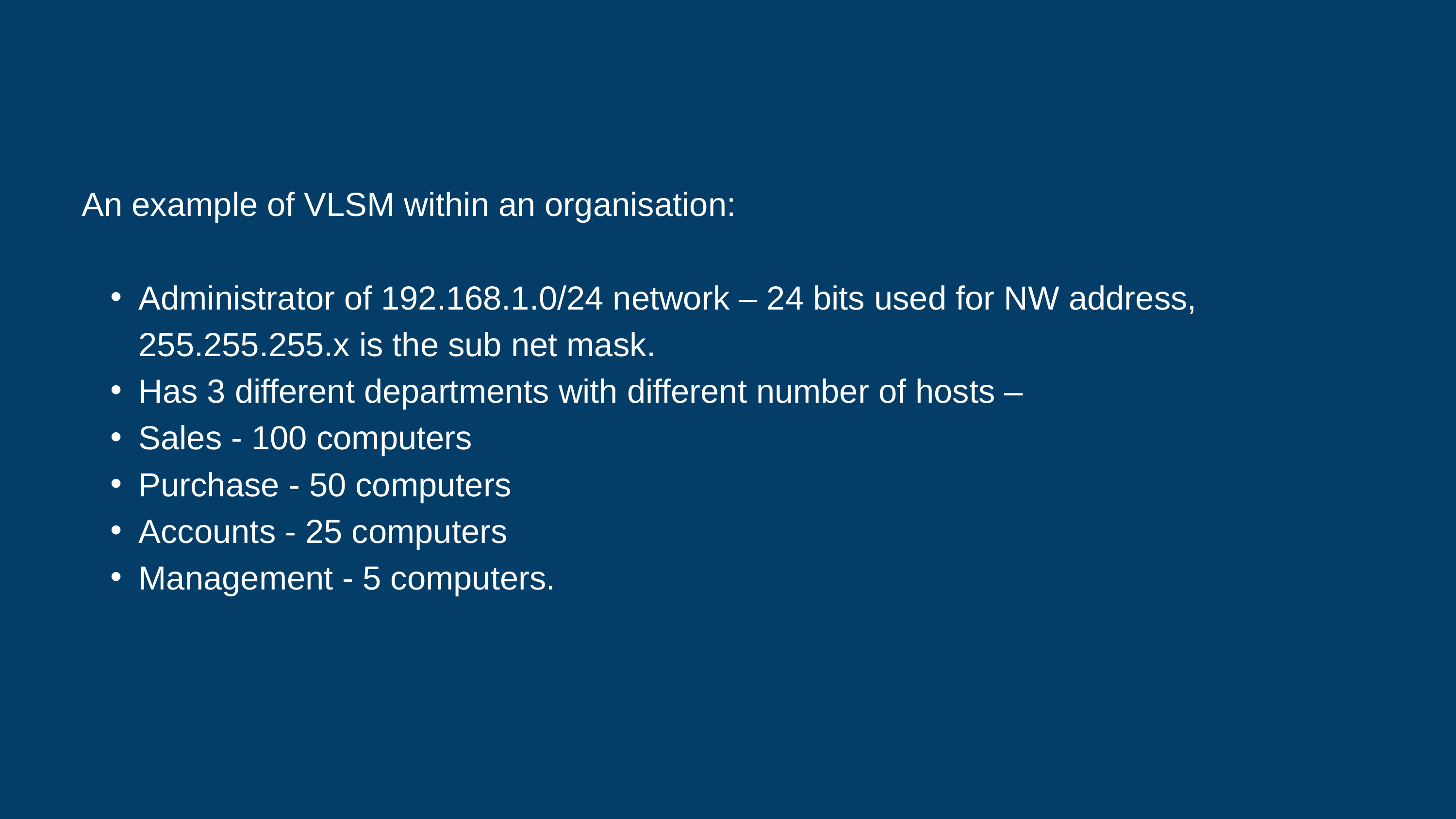

An example of VLSM within an organisation:

Administrator of 192.168.1.0/24 network – 24 bits used for NW address, 255.255.255.x is the sub net mask.
Has 3 different departments with different number of hosts –
Sales - 100 computers
Purchase - 50 computers
Accounts - 25 computers
Management - 5 computers.